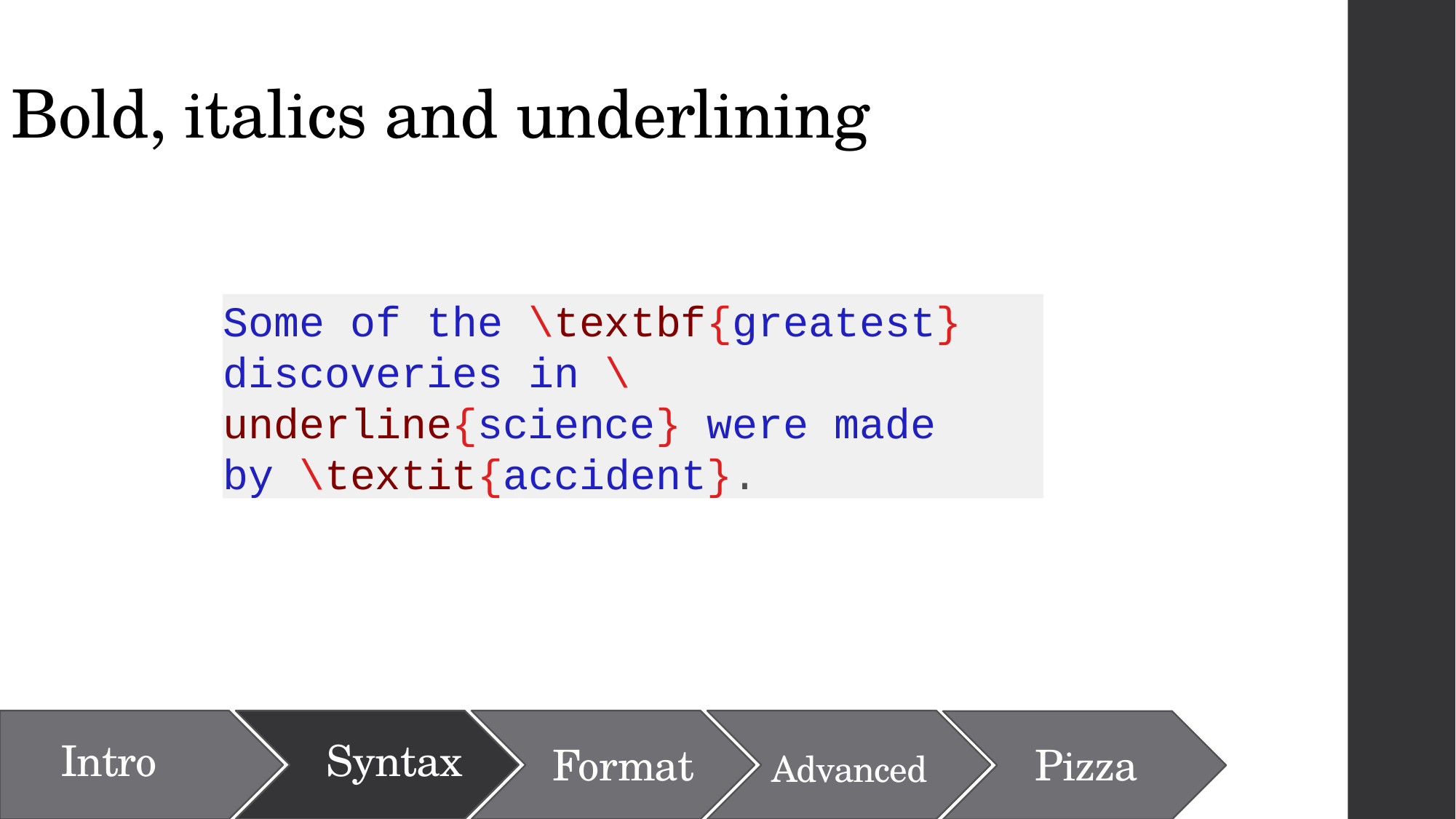

# Bold, italics and underlining
Some of the \textbf{greatest} discoveries in \underline{science} were made by \textit{accident}.

Intro
Format
Advanced
Pizza
Syntax